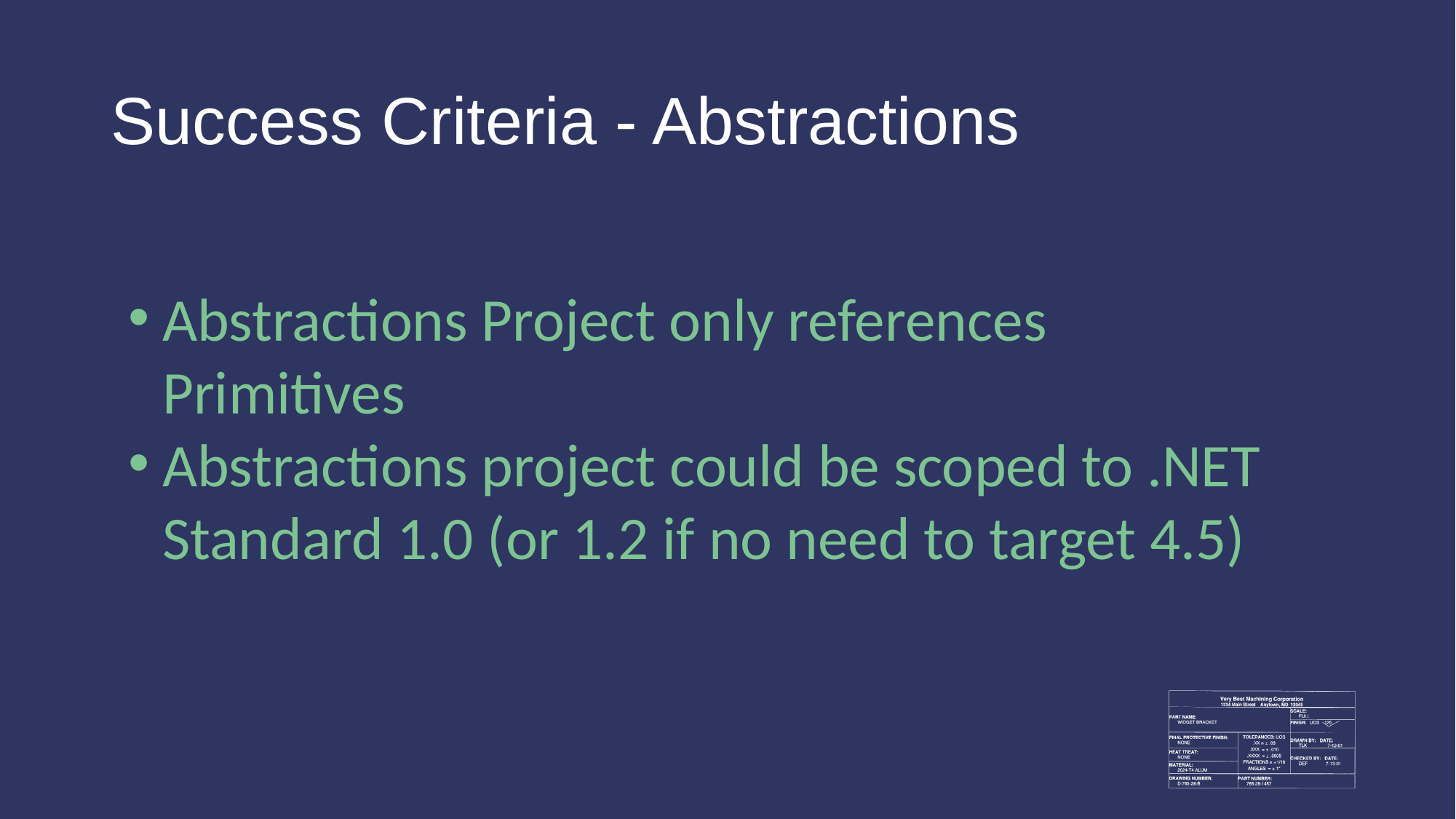

# Success Criteria - Abstractions
Abstractions Project only references Primitives
Abstractions project could be scoped to .NET Standard 1.0 (or 1.2 if no need to target 4.5)